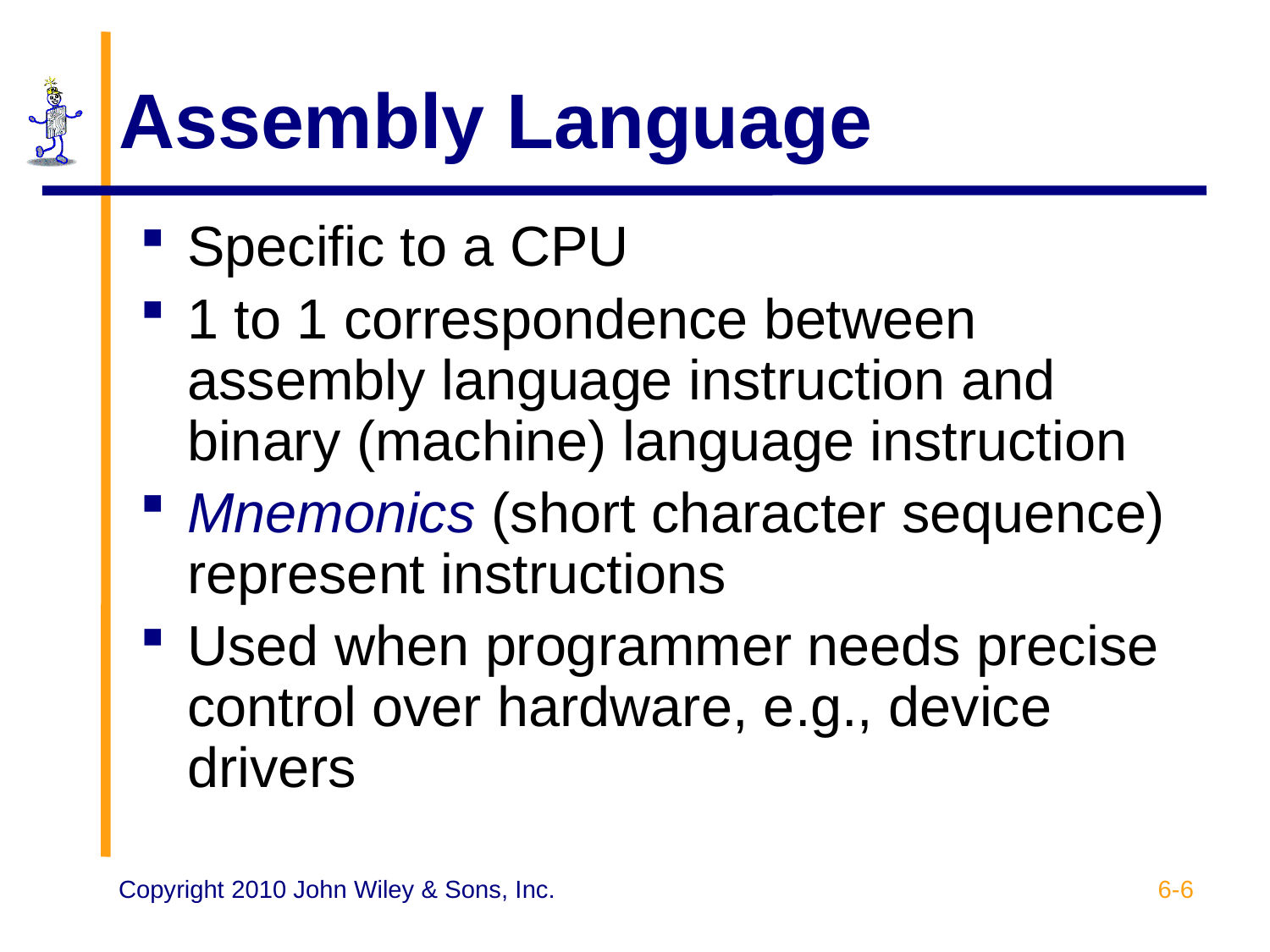

# Assembly Language
Specific to a CPU
1 to 1 correspondence between assembly language instruction and binary (machine) language instruction
Mnemonics (short character sequence) represent instructions
Used when programmer needs precise control over hardware, e.g., device drivers
6-6
Copyright 2010 John Wiley & Sons, Inc.